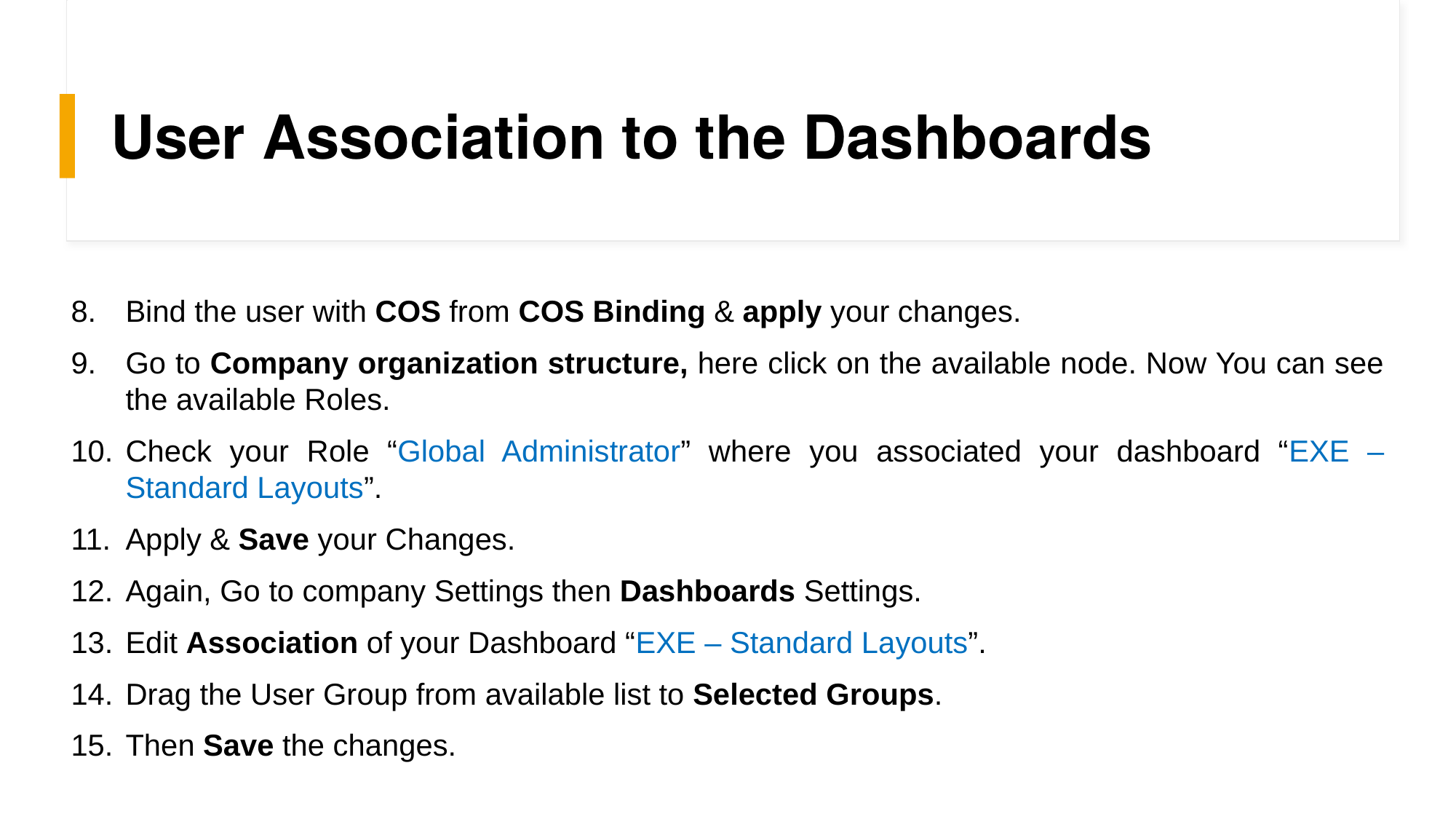

# User Association to the Dashboards
Bind the user with COS from COS Binding & apply your changes.
Go to Company organization structure, here click on the available node. Now You can see the available Roles.
Check your Role “Global Administrator” where you associated your dashboard “EXE – Standard Layouts”.
Apply & Save your Changes.
Again, Go to company Settings then Dashboards Settings.
Edit Association of your Dashboard “EXE – Standard Layouts”.
Drag the User Group from available list to Selected Groups.
Then Save the changes.